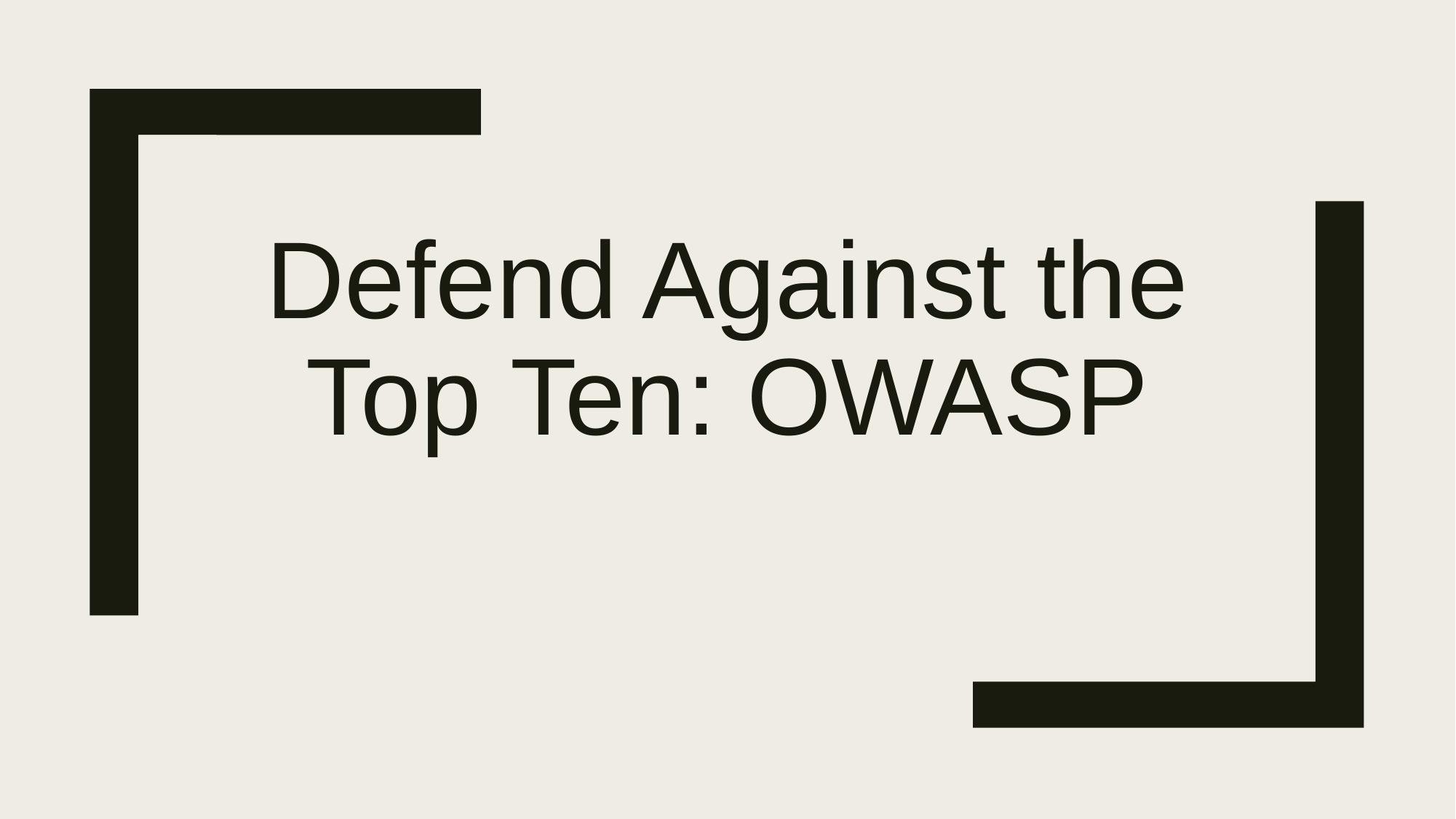

# Defend Against the Top Ten: OWASP